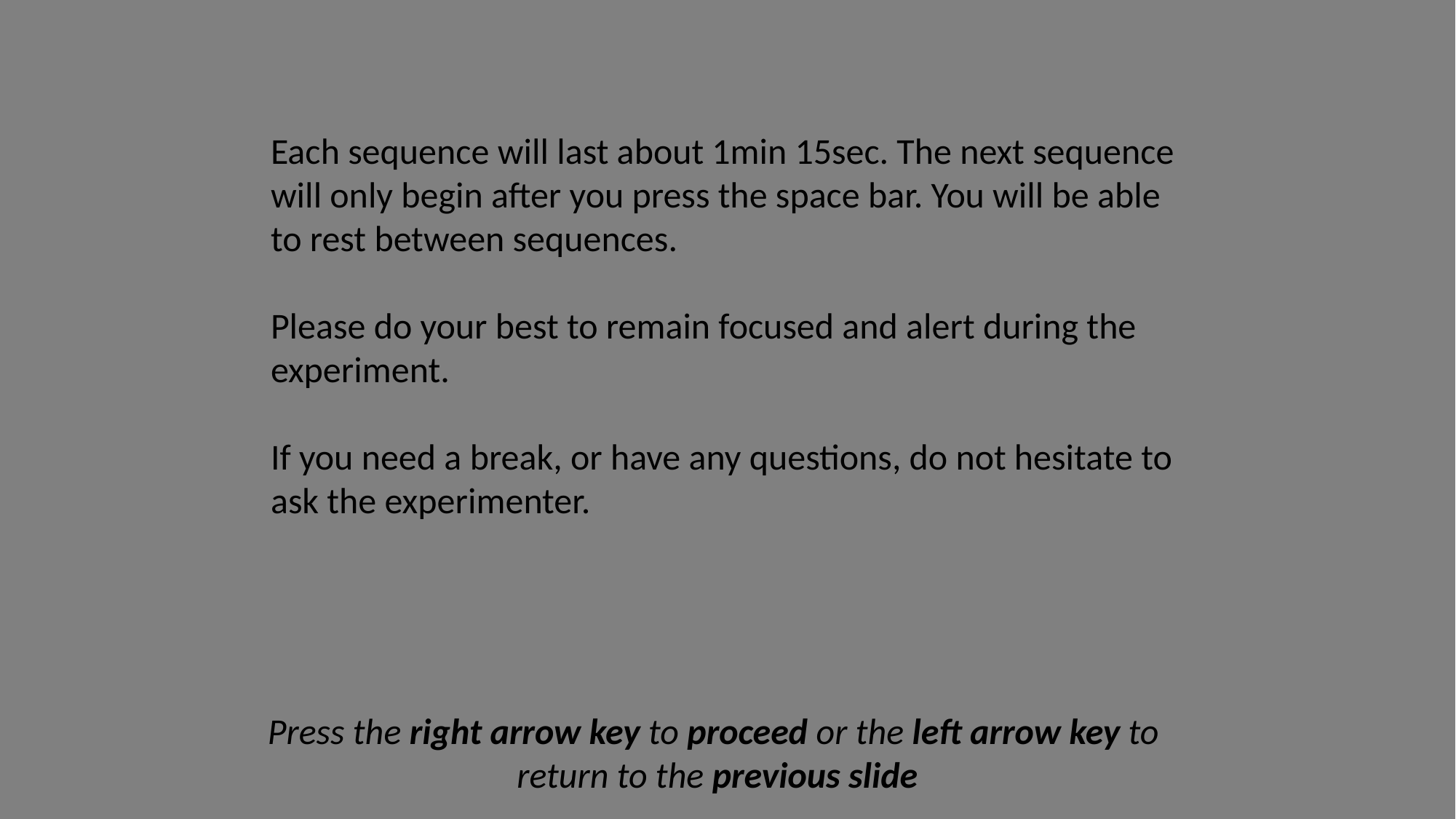

Each sequence will last about 1min 15sec. The next sequence will only begin after you press the space bar. You will be able to rest between sequences.

Please do your best to remain focused and alert during the experiment.

If you need a break, or have any questions, do not hesitate to ask the experimenter.

Press the right arrow key to proceed or the left arrow key to
return to the previous slide